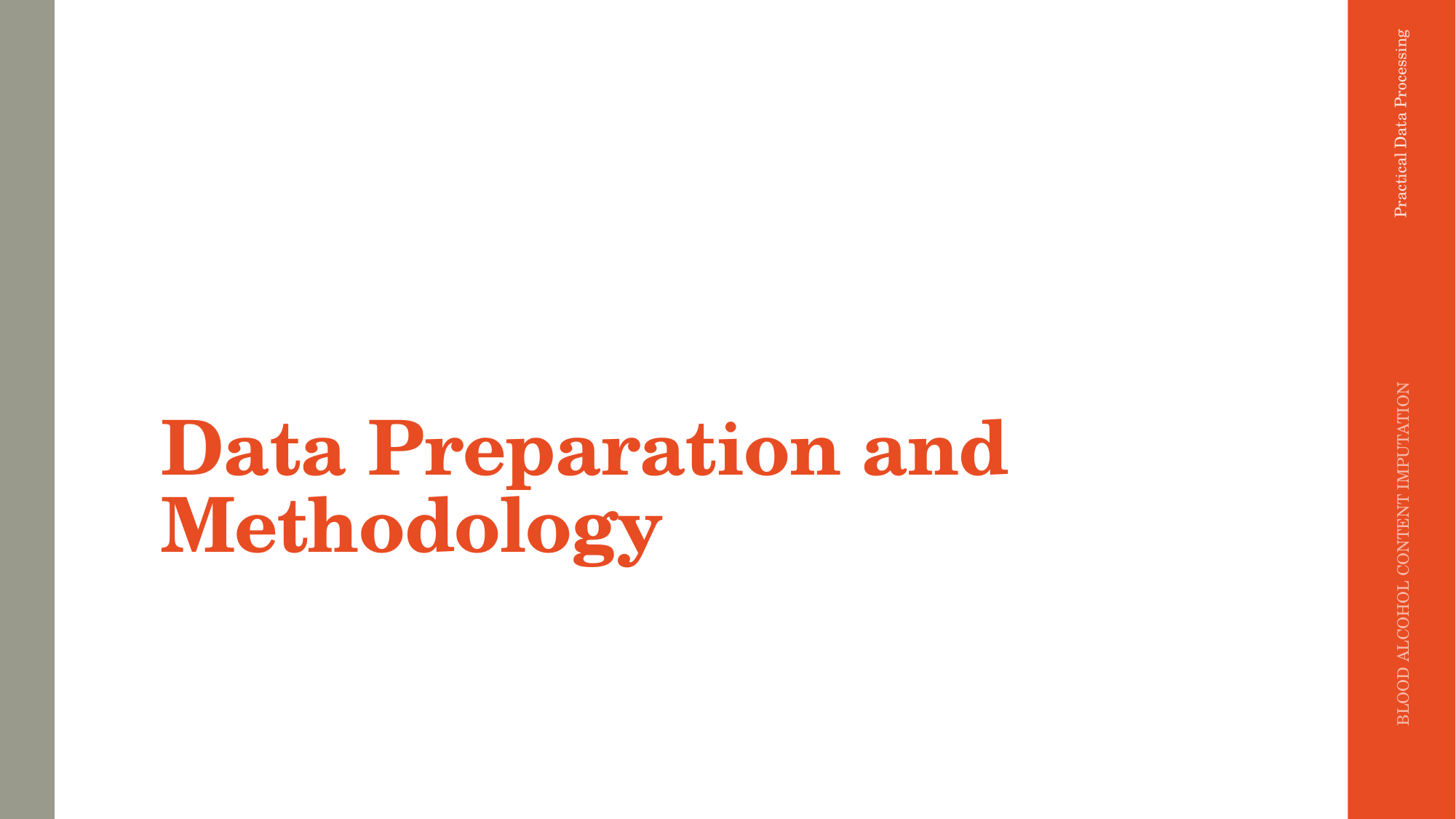

# Data Preparation and Methodology
Practical Data Processing